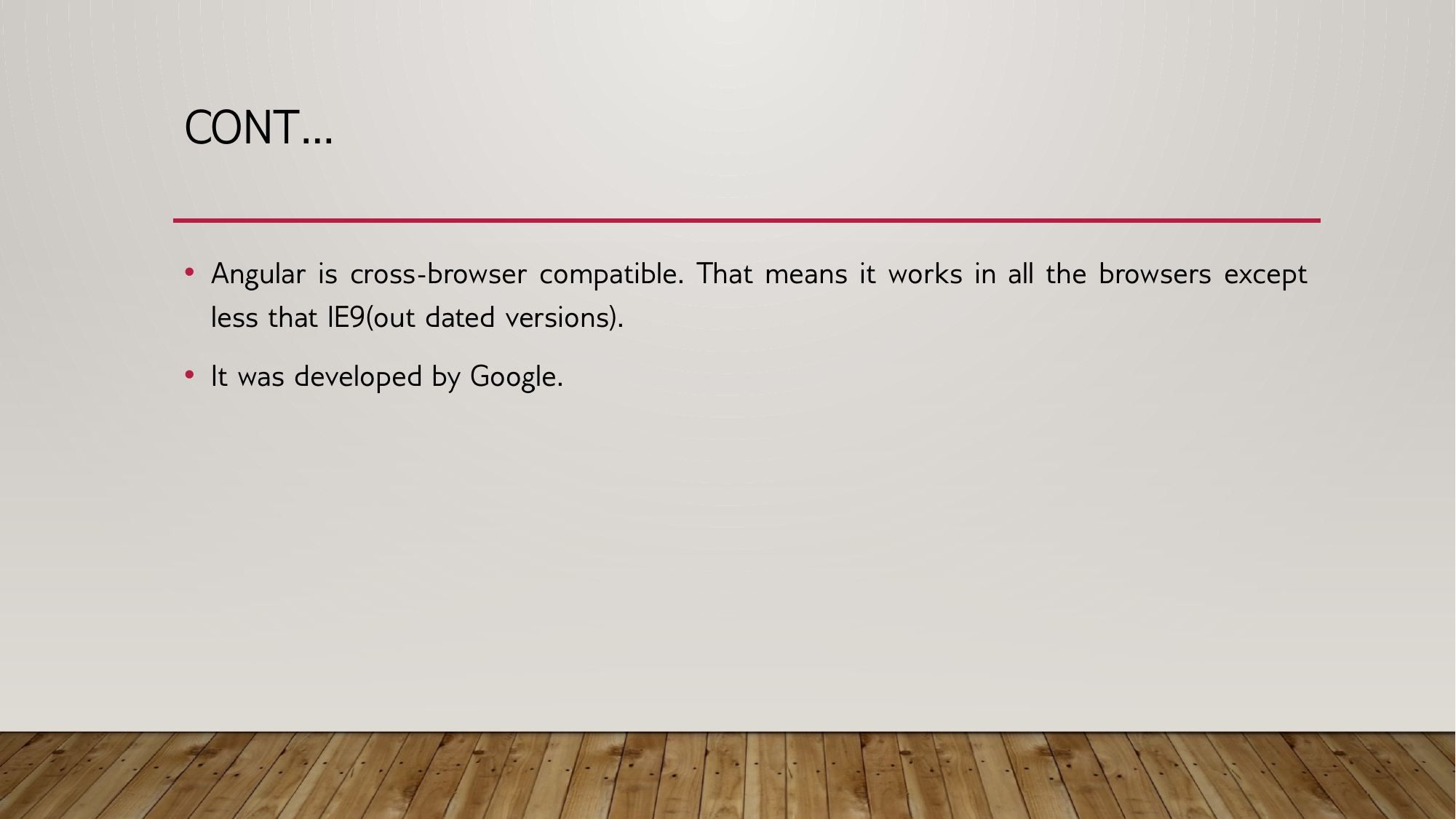

# Cont…
Angular is cross-browser compatible. That means it works in all the browsers except less that IE9(out dated versions).
It was developed by Google.